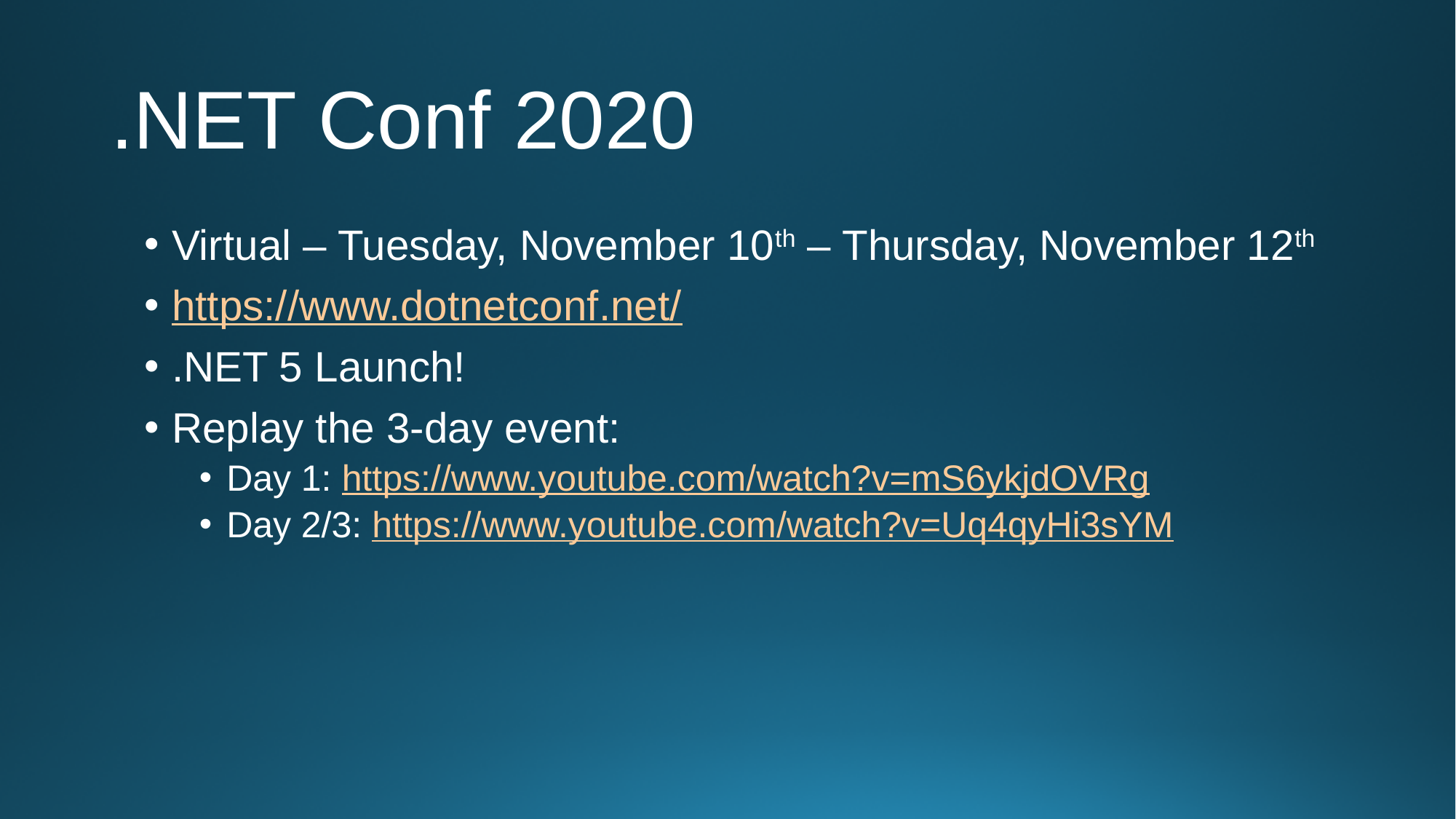

# .NET Conf 2020
Virtual – Tuesday, November 10th – Thursday, November 12th
https://www.dotnetconf.net/
.NET 5 Launch!
Replay the 3-day event:
Day 1: https://www.youtube.com/watch?v=mS6ykjdOVRg
Day 2/3: https://www.youtube.com/watch?v=Uq4qyHi3sYM